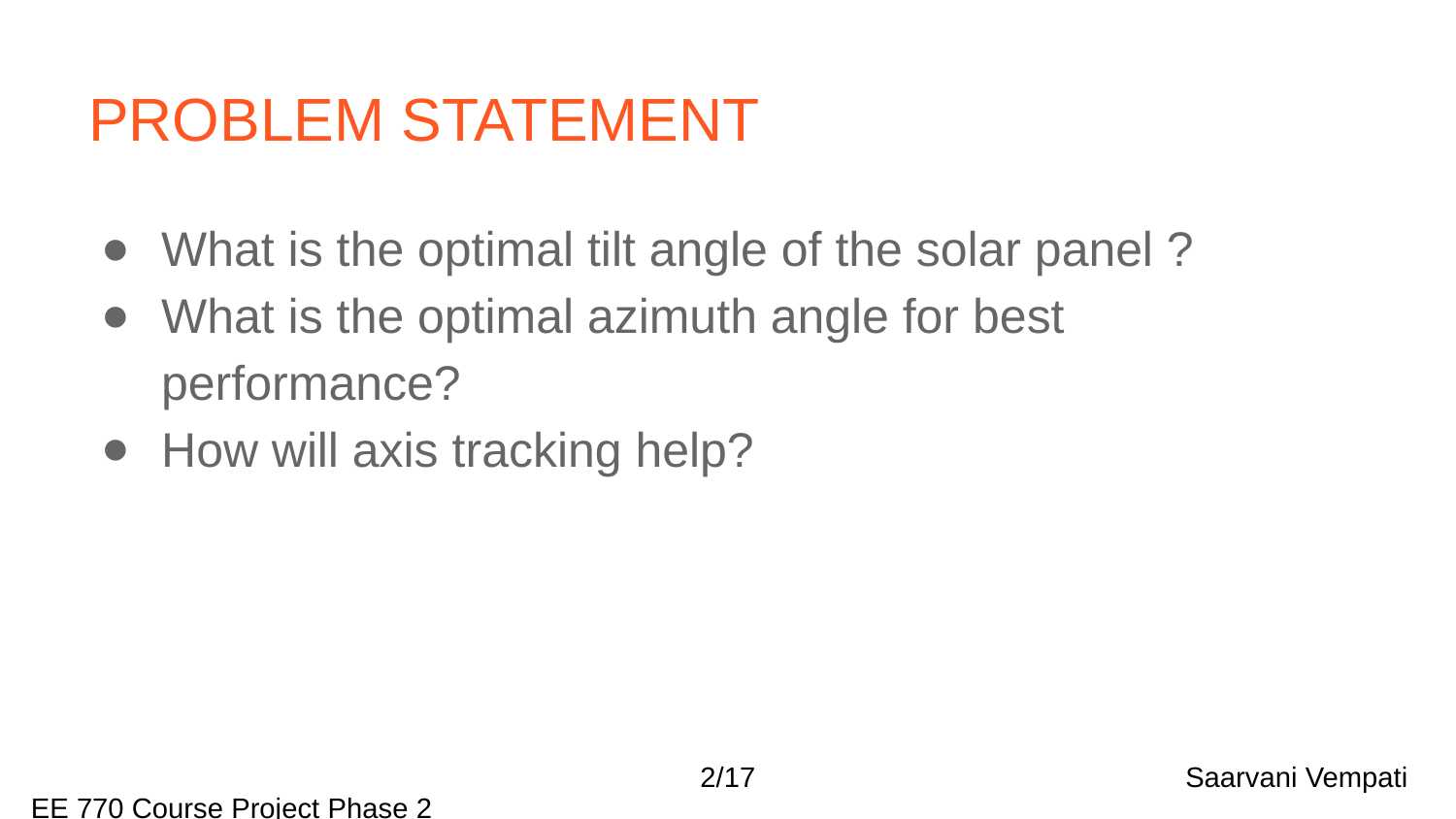

# PROBLEM STATEMENT
What is the optimal tilt angle of the solar panel ?
What is the optimal azimuth angle for best performance?
How will axis tracking help?

2/17
Saarvani Vempati